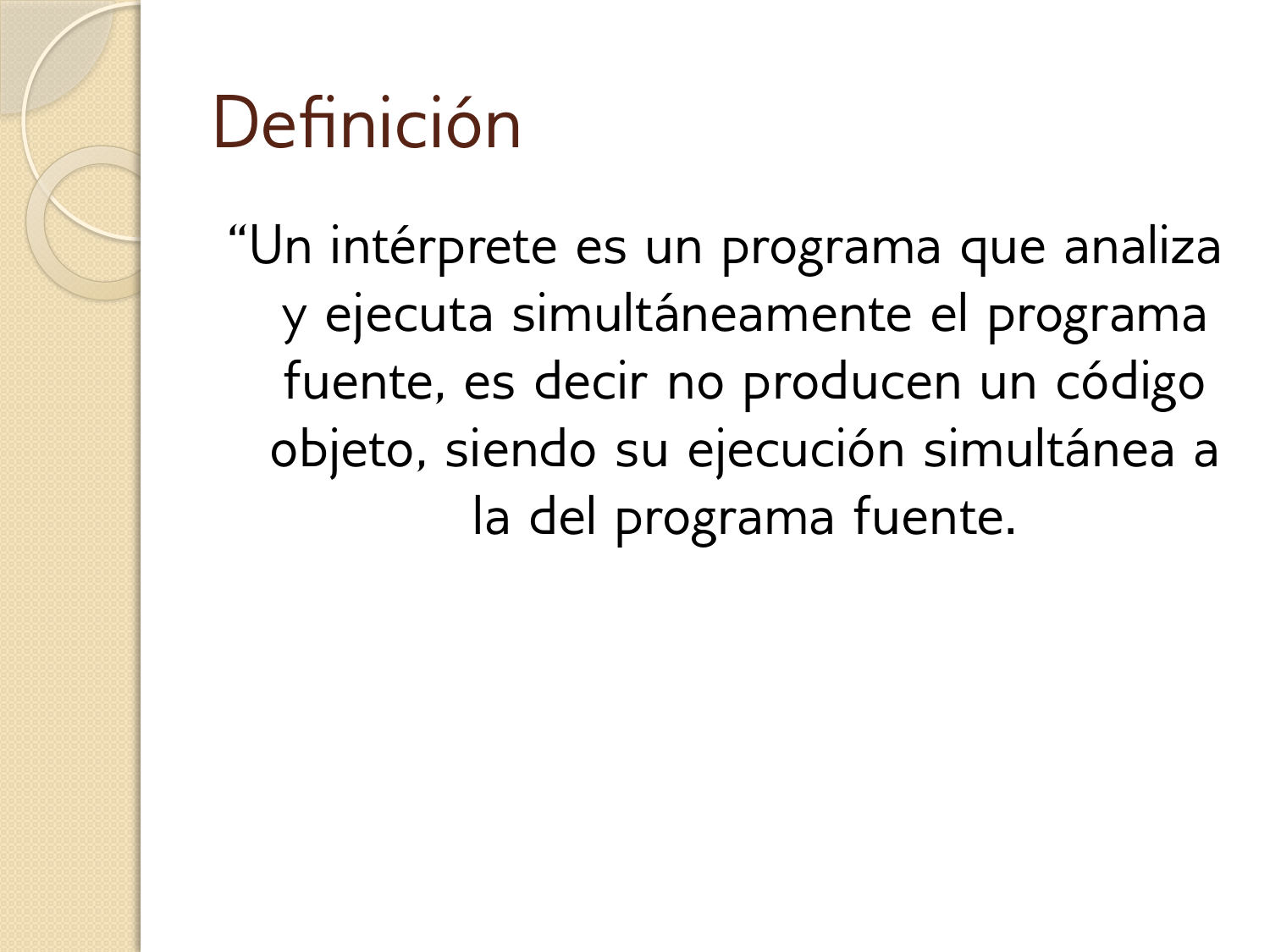

# Definición
“Un intérprete es un programa que analiza y ejecuta simultáneamente el programa fuente, es decir no producen un código objeto, siendo su ejecución simultánea a la del programa fuente.